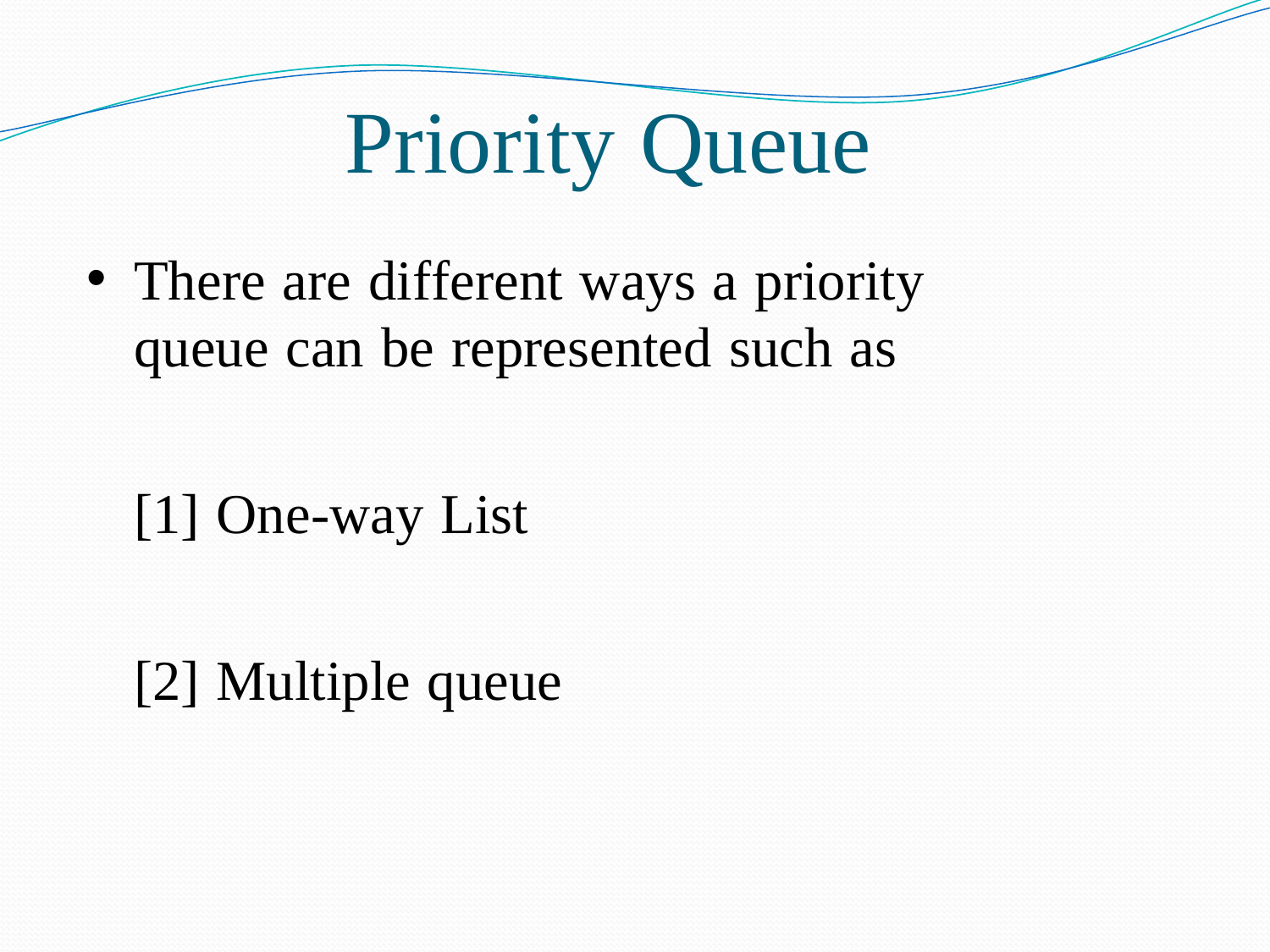

# Priority Queue
There are different ways a priority queue can be represented such as

[1] One-way List

[2] Multiple queue